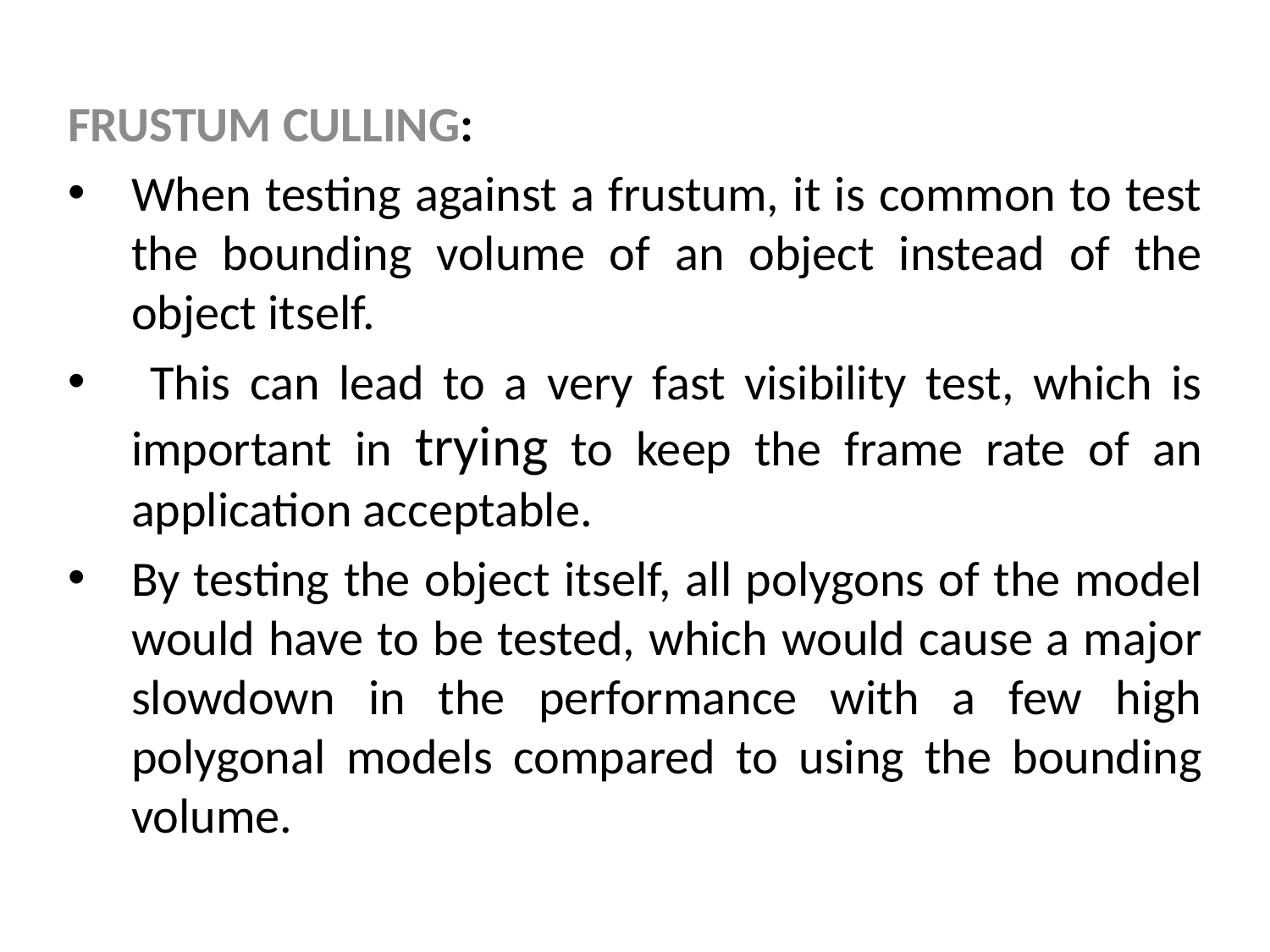

FRUSTUM CULLING:
When testing against a frustum, it is common to test the bounding volume of an object instead of the object itself.
 This can lead to a very fast visibility test, which is important in trying to keep the frame rate of an application acceptable.
By testing the object itself, all polygons of the model would have to be tested, which would cause a major slowdown in the performance with a few high polygonal models compared to using the bounding volume.
# The Mathematical side of games